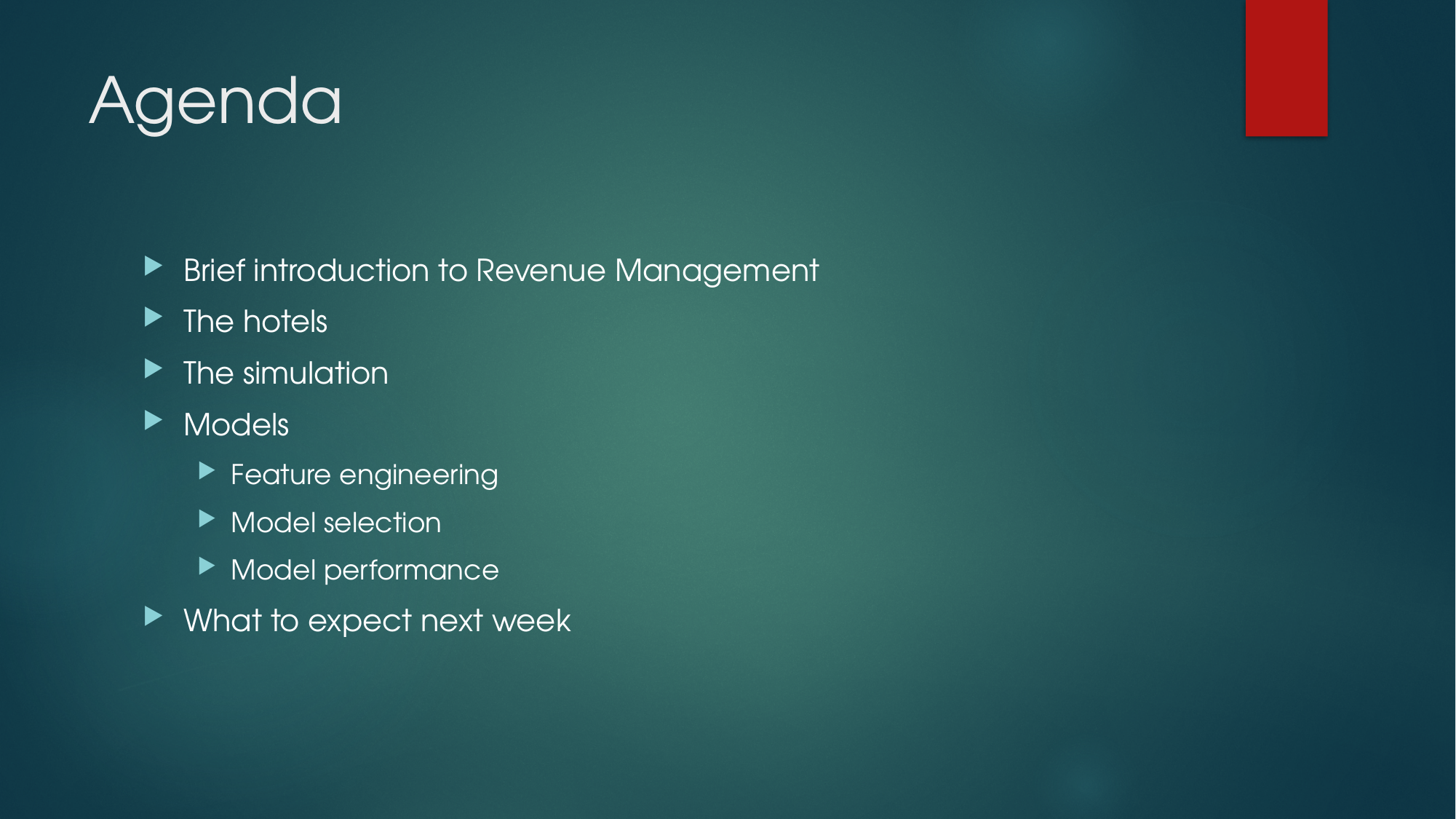

# Agenda
Brief introduction to Revenue Management
The hotels
The simulation
Models
Feature engineering
Model selection
Model performance
What to expect next week